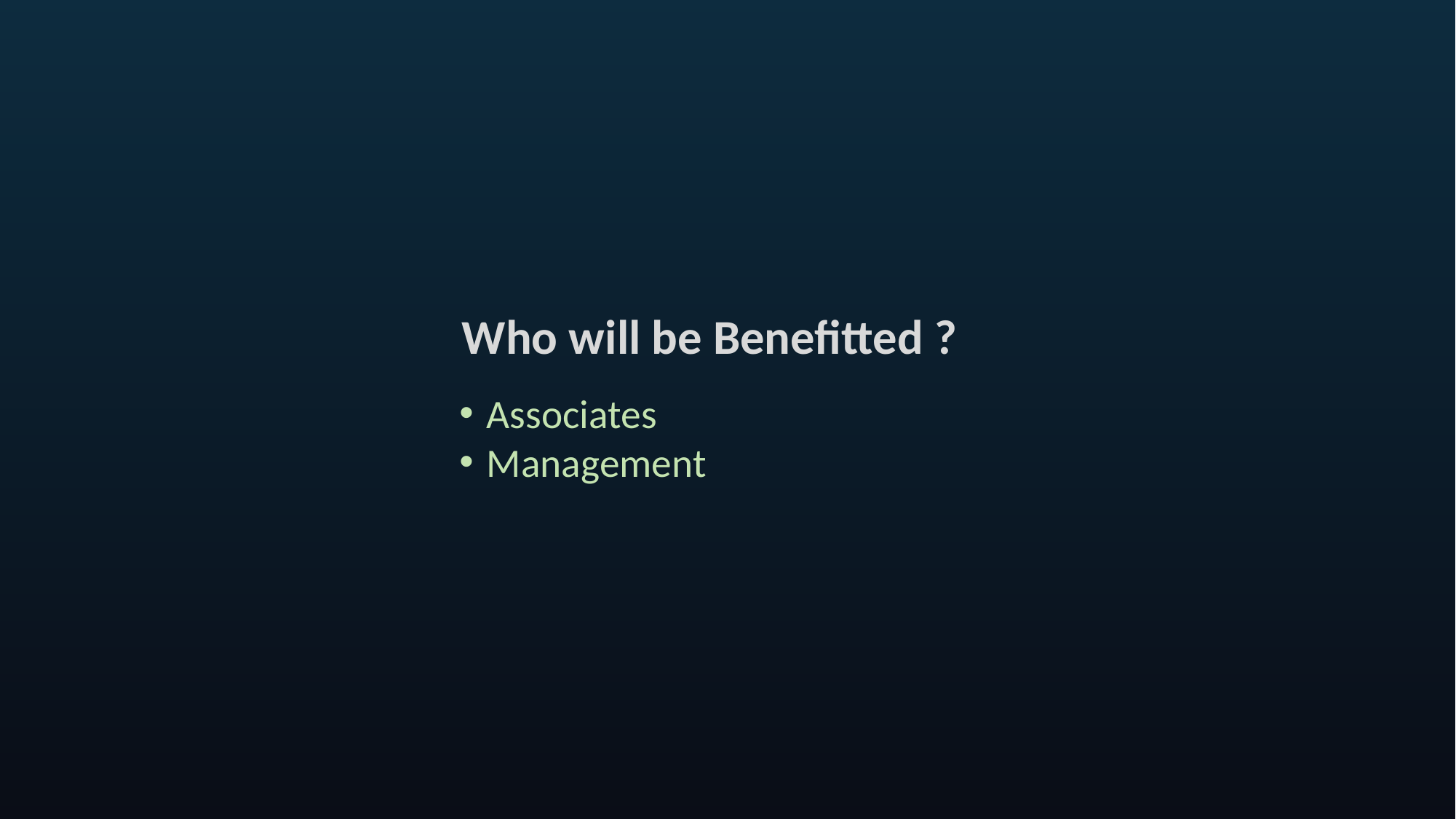

Who will be Benefitted ?
Associates
Management